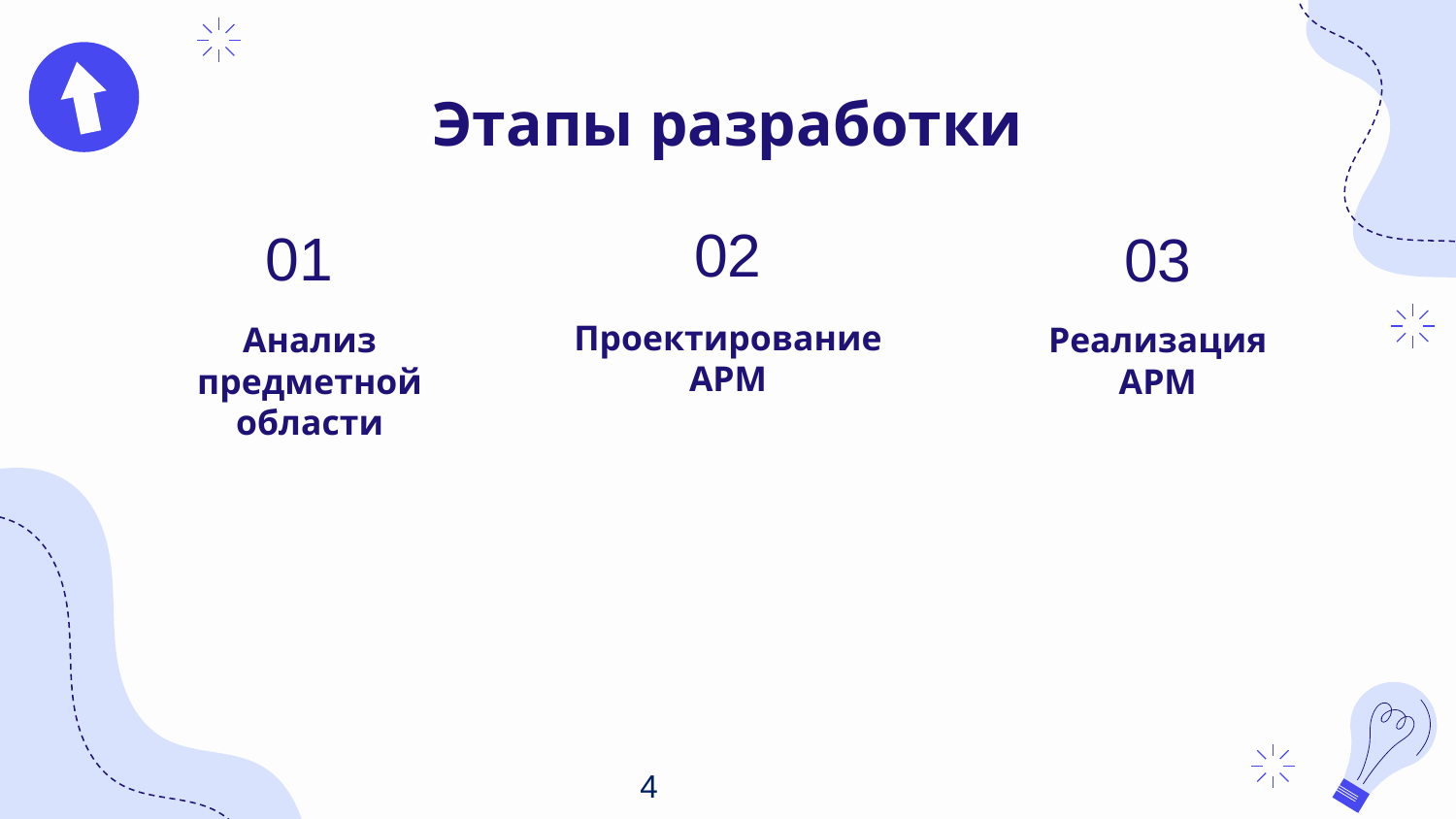

# Этапы разработки
02
01
03
Проектирование АРМ
Анализ предметной области
Реализация АРМ